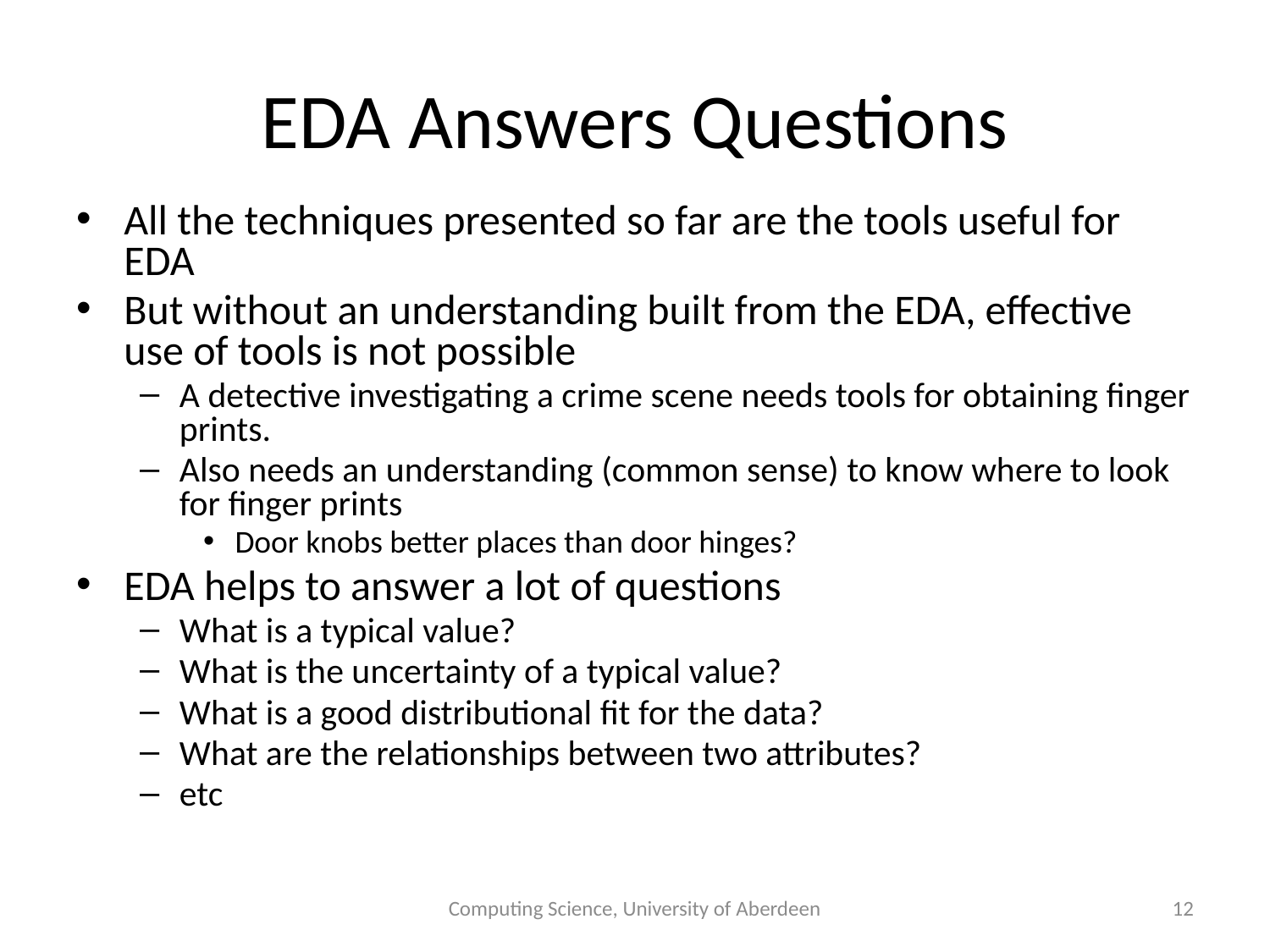

# EDA Answers Questions
All the techniques presented so far are the tools useful for EDA
But without an understanding built from the EDA, effective use of tools is not possible
A detective investigating a crime scene needs tools for obtaining finger prints.
Also needs an understanding (common sense) to know where to look for finger prints
Door knobs better places than door hinges?
EDA helps to answer a lot of questions
What is a typical value?
What is the uncertainty of a typical value?
What is a good distributional fit for the data?
What are the relationships between two attributes?
etc
Computing Science, University of Aberdeen
12